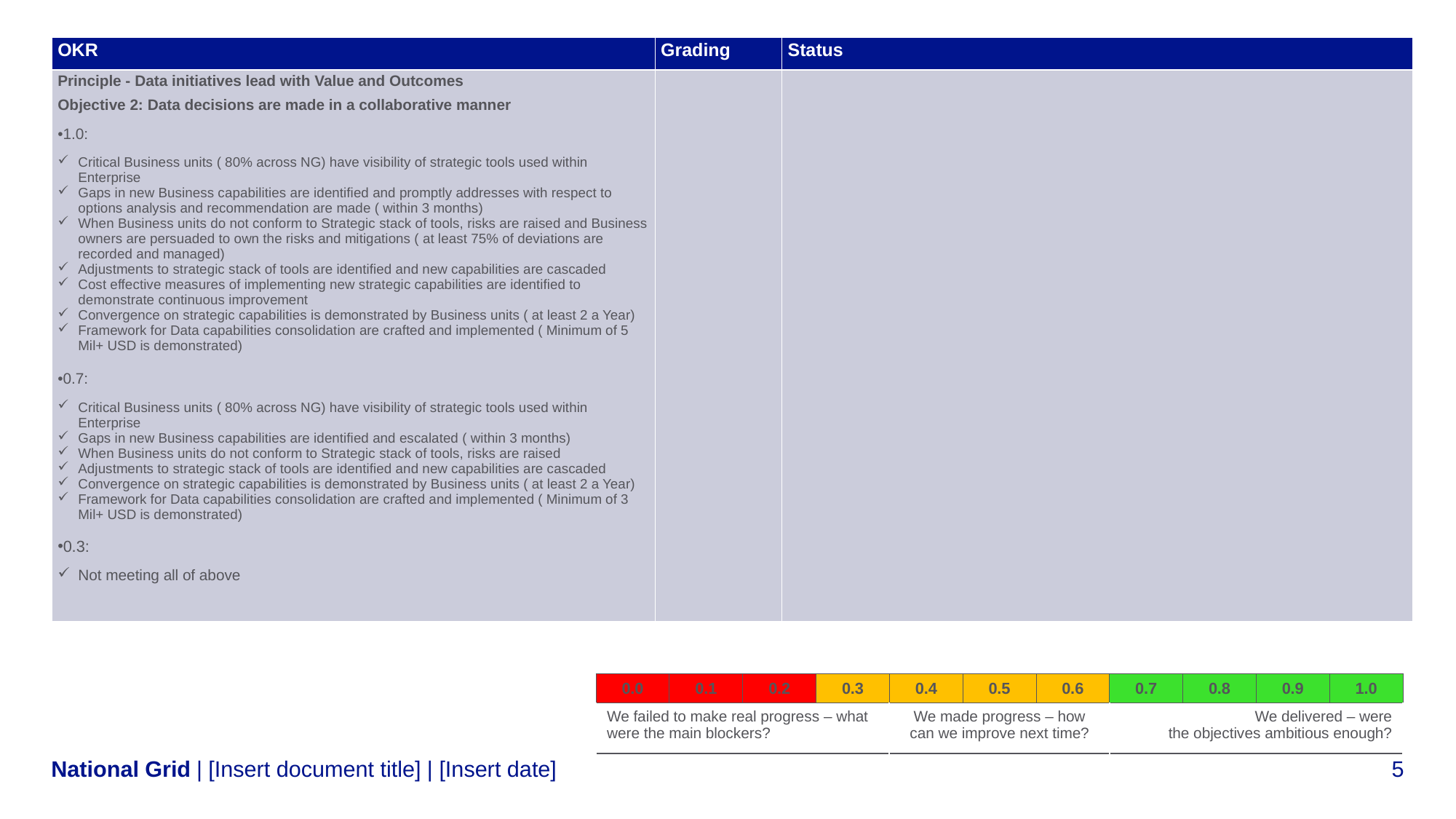

| OKR​ | Grading​ | Status​ |
| --- | --- | --- |
| Principle - Data initiatives lead with Value and Outcomes Objective 2: Data decisions are made in a collaborative manner 1.0: Critical Business units ( 80% across NG) have visibility of strategic tools used within Enterprise Gaps in new Business capabilities are identified and promptly addresses with respect to options analysis and recommendation are made ( within 3 months) When Business units do not conform to Strategic stack of tools, risks are raised and Business owners are persuaded to own the risks and mitigations ( at least 75% of deviations are recorded and managed) Adjustments to strategic stack of tools are identified and new capabilities are cascaded Cost effective measures of implementing new strategic capabilities are identified to demonstrate continuous improvement Convergence on strategic capabilities is demonstrated by Business units ( at least 2 a Year) Framework for Data capabilities consolidation are crafted and implemented ( Minimum of 5 Mil+ USD is demonstrated) 0.7:​ Critical Business units ( 80% across NG) have visibility of strategic tools used within Enterprise Gaps in new Business capabilities are identified and escalated ( within 3 months) When Business units do not conform to Strategic stack of tools, risks are raised Adjustments to strategic stack of tools are identified and new capabilities are cascaded Convergence on strategic capabilities is demonstrated by Business units ( at least 2 a Year) Framework for Data capabilities consolidation are crafted and implemented ( Minimum of 3 Mil+ USD is demonstrated) 0.3:  Not meeting all of above | ​ |  |
| 0.0​ | 0.1​ | 0.2​ | 0.3​ | 0.4​ | 0.5​ | 0.6​ | 0.7​ | 0.8​ | 0.9​ | 1.0​ |
| --- | --- | --- | --- | --- | --- | --- | --- | --- | --- | --- |
| We failed to make real progress – what were the main blockers?​ |  |  |  | We made progress – how can we improve next time?​ |  |  | We delivered – were the objectives ambitious enough?​ |  |  |  |
| [Insert document title] | [Insert date]